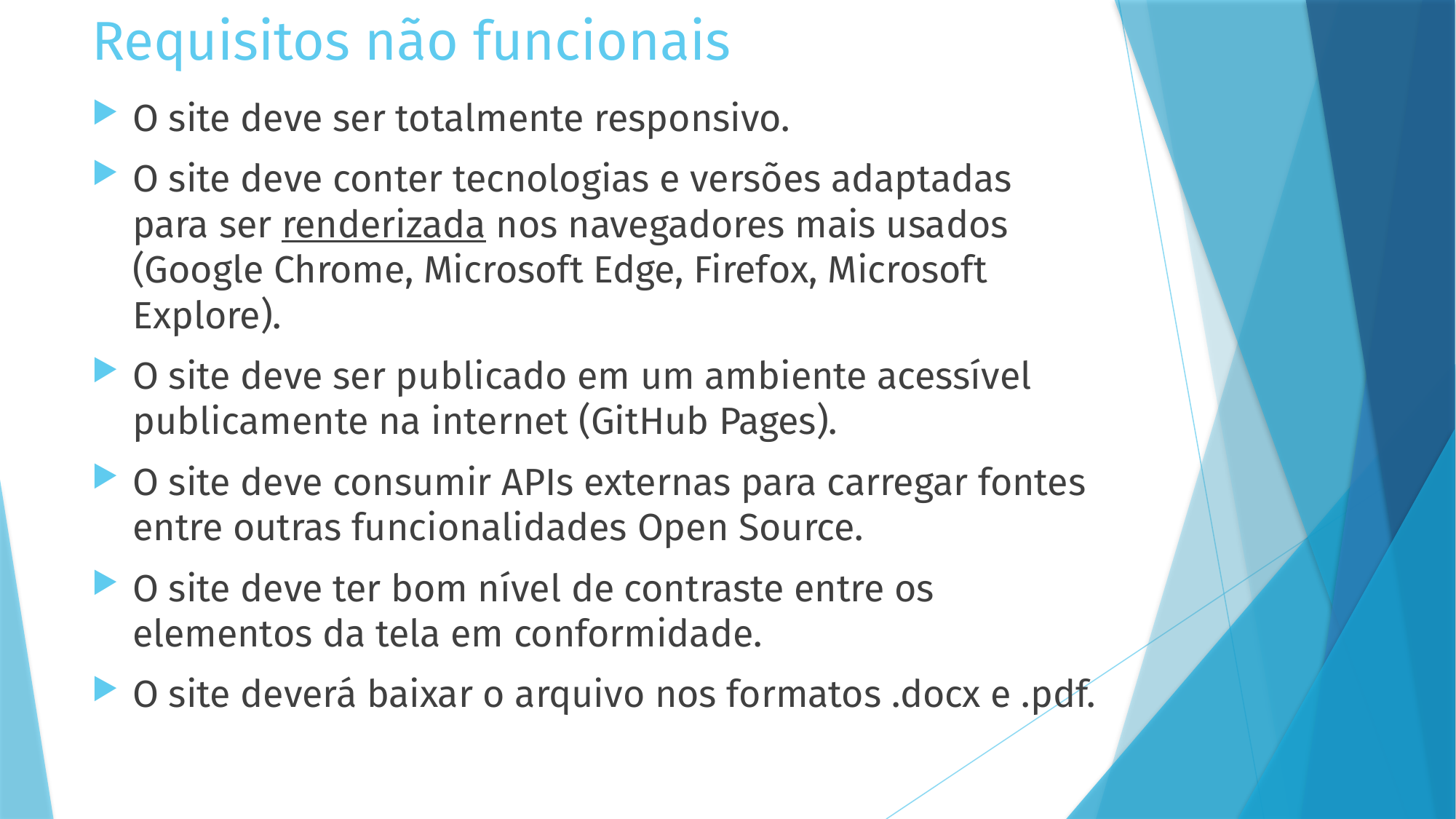

# Requisitos não funcionais
O site deve ser totalmente responsivo.
O site deve conter tecnologias e versões adaptadas para ser renderizada nos navegadores mais usados (Google Chrome, Microsoft Edge, Firefox, Microsoft Explore).
O site deve ser publicado em um ambiente acessível publicamente na internet (GitHub Pages).
O site deve consumir APIs externas para carregar fontes entre outras funcionalidades Open Source.
O site deve ter bom nível de contraste entre os elementos da tela em conformidade.
O site deverá baixar o arquivo nos formatos .docx e .pdf.